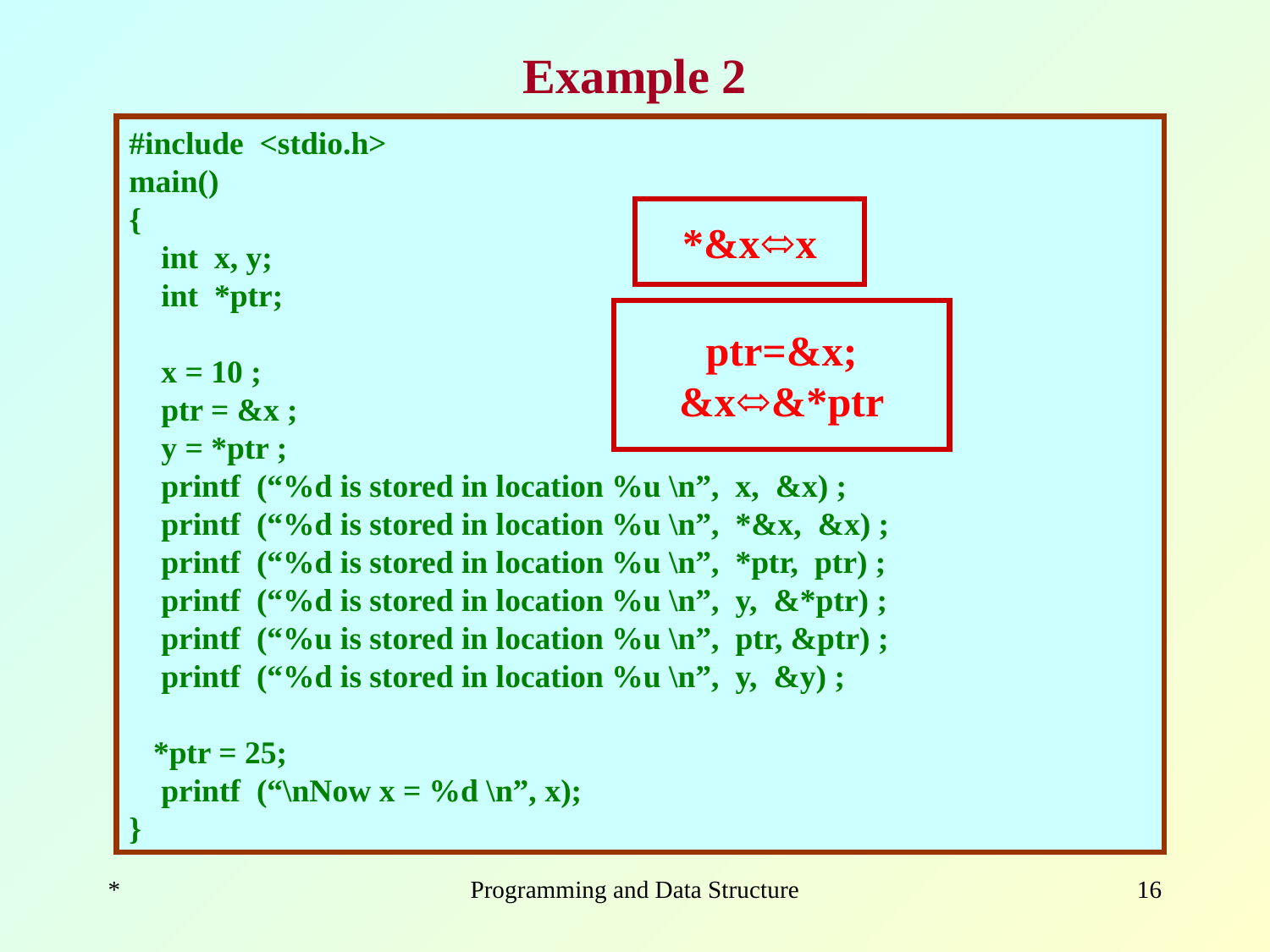

# Example 2
#include  <stdio.h>
main()
{
    int  x, y;
    int  *ptr;

    x = 10 ;
    ptr = &x ;
    y = *ptr ;
    printf  (“%d is stored in location %u \n”,  x,  &x) ;
    printf  (“%d is stored in location %u \n”,  *&x,  &x) ;
    printf  (“%d is stored in location %u \n”,  *ptr,  ptr) ;
    printf  (“%d is stored in location %u \n”,  y,  &*ptr) ;
    printf  (“%u is stored in location %u \n”,  ptr, &ptr) ;
    printf  (“%d is stored in location %u \n”,  y,  &y) ;

   *ptr = 25;
    printf  (“\nNow x = %d \n”, x);
}
*&x⬄x
ptr=&x;
&x⬄&*ptr
*
Programming and Data Structure
16